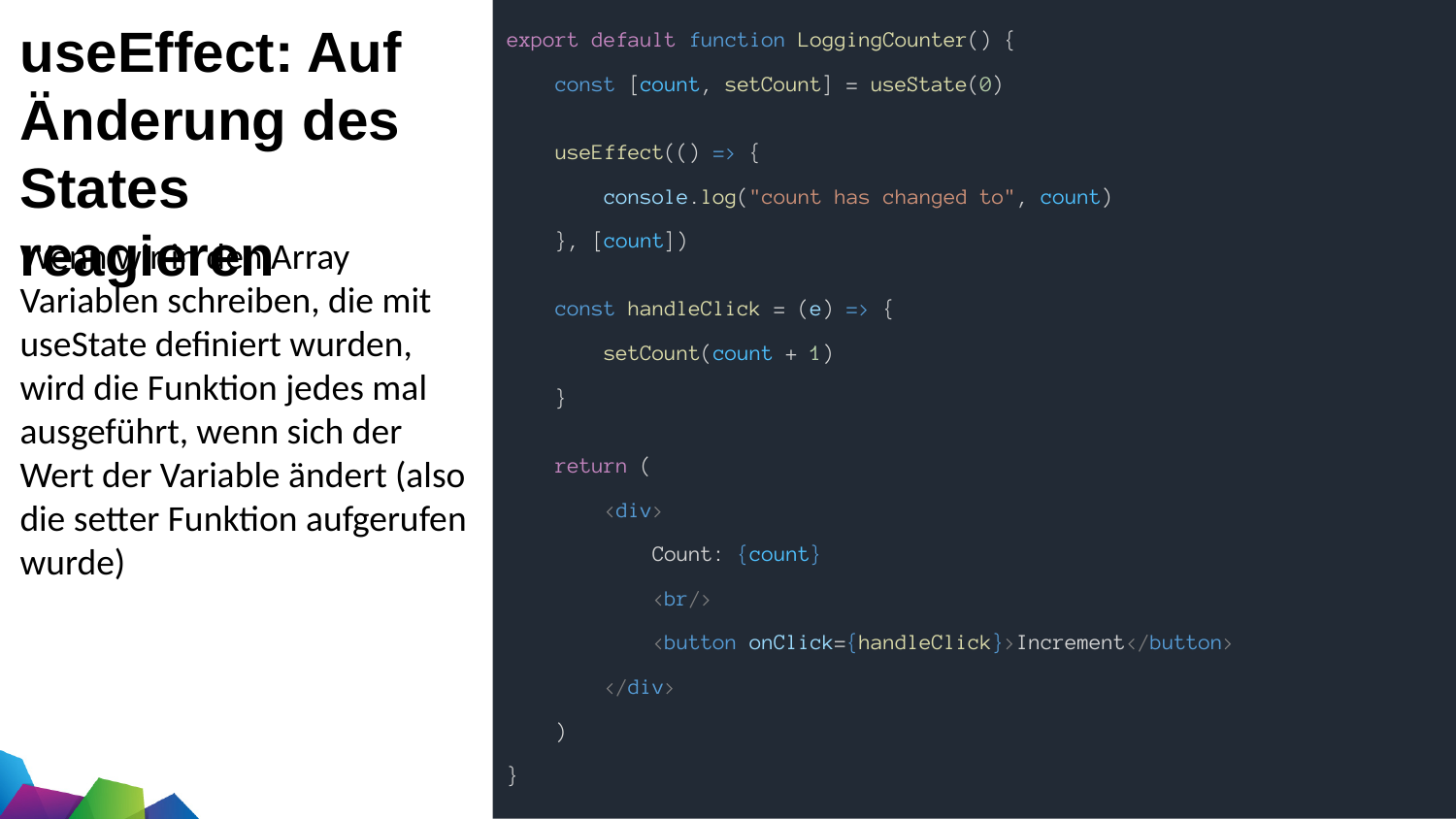

export default function LoggingCounter() {
    const [count, setCount] = useState(0)
    useEffect(() => {
        console.log("count has changed to", count)
    }, [count])
    const handleClick = (e) => {
        setCount(count + 1)
    }
    return (
        <div>
            Count: {count}
            <br/>
            <button onClick={handleClick}>Increment</button>
        </div>
    )
}
# useEffect: Auf Änderung des States reagieren
Wenn wir in den Array Variablen schreiben, die mit useState definiert wurden, wird die Funktion jedes mal ausgeführt, wenn sich der Wert der Variable ändert (also die setter Funktion aufgerufen wurde)